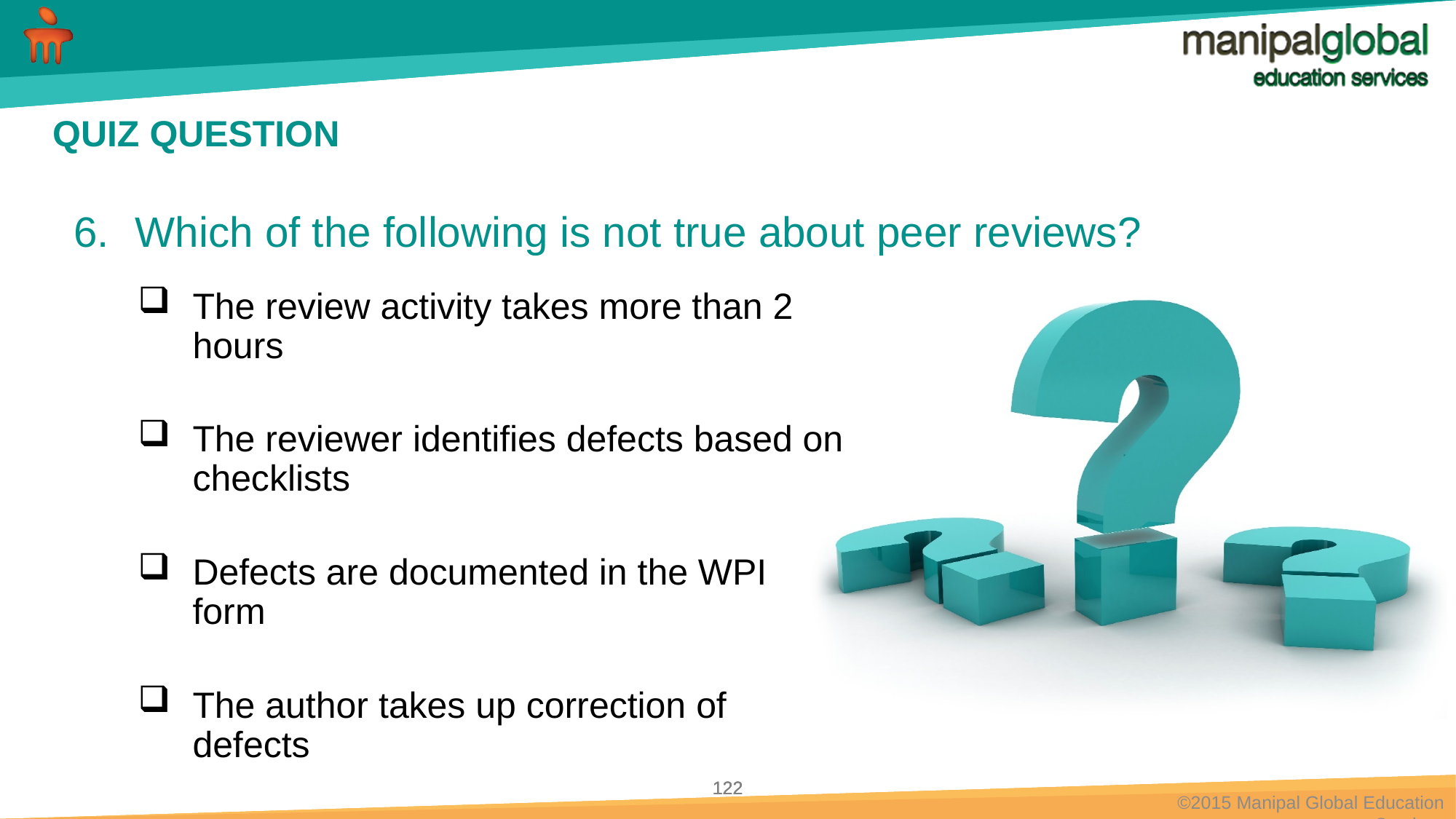

# QUIZ QUESTION
Which of the following is not true about peer reviews?

The review activity takes more than 2 hours

The reviewer identifies defects based on checklists

Defects are documented in the WPI form

The author takes up correction of defects